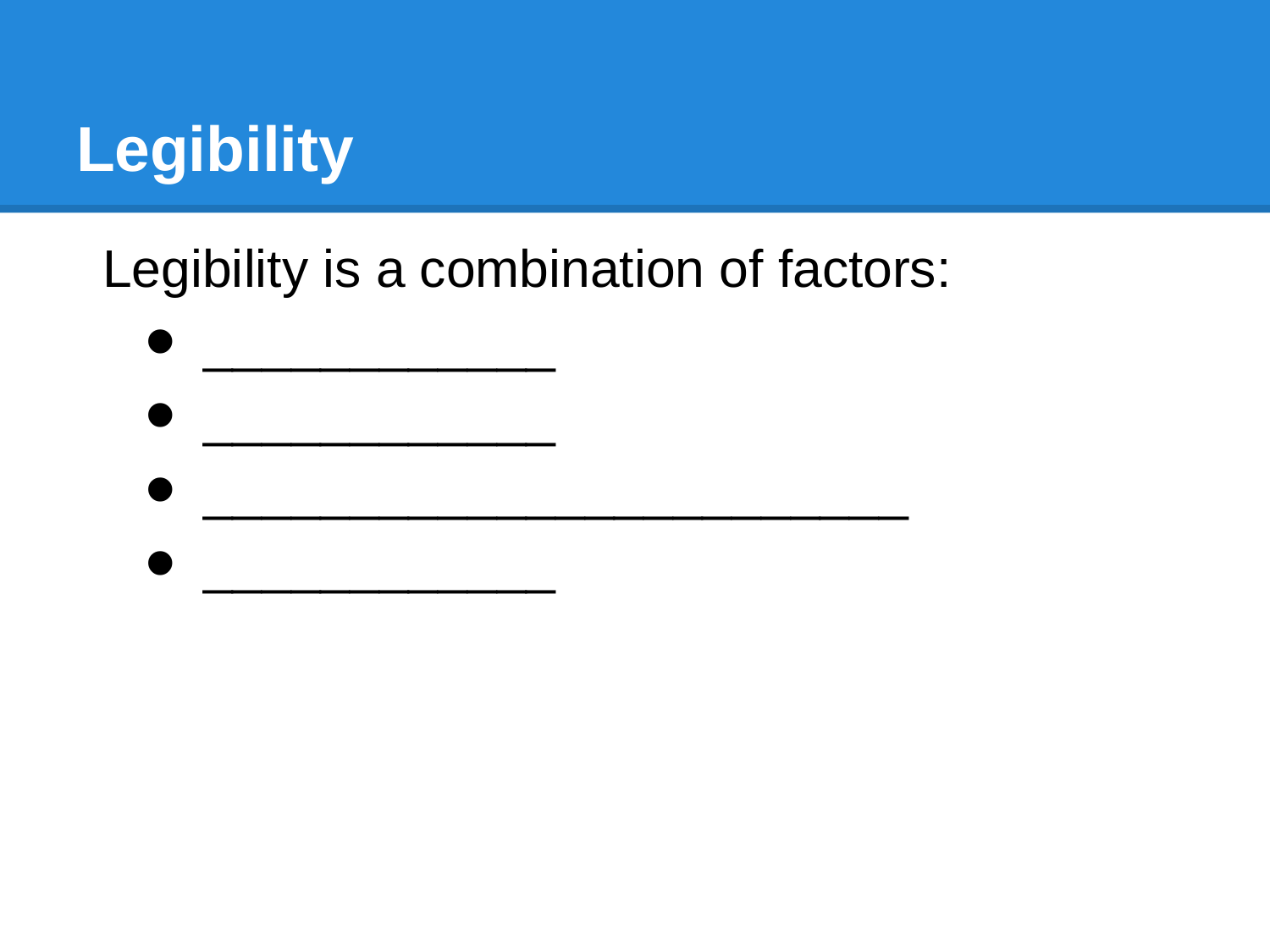

# Legibility
Legibility is a combination of factors:
____________
____________
________________________
____________